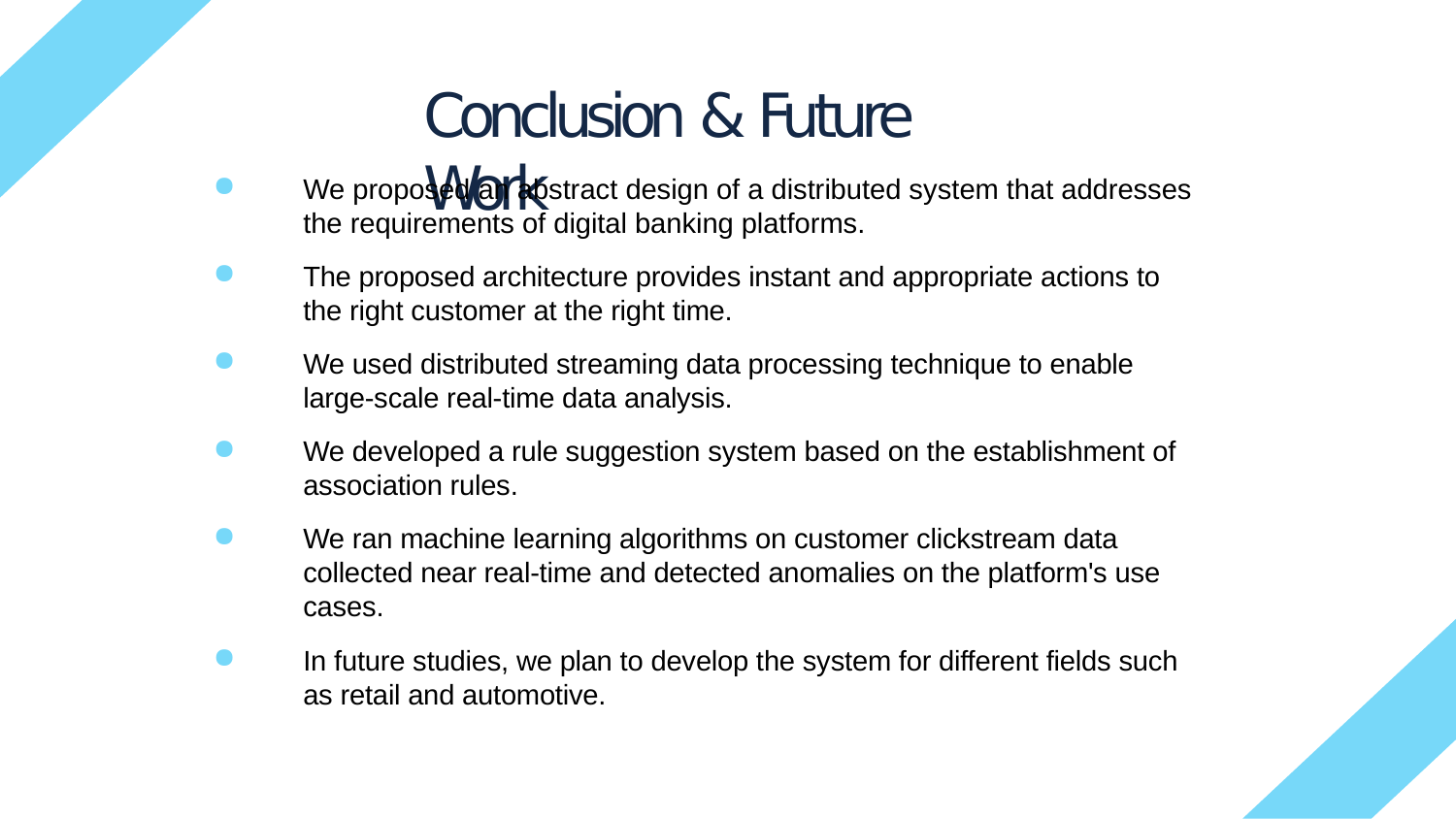

# Conclusion & Future Work
We proposed an abstract design of a distributed system that addresses the requirements of digital banking platforms.
The proposed architecture provides instant and appropriate actions to the right customer at the right time.
We used distributed streaming data processing technique to enable large-scale real-time data analysis.
We developed a rule suggestion system based on the establishment of association rules.
We ran machine learning algorithms on customer clickstream data collected near real-time and detected anomalies on the platform's use cases.
In future studies, we plan to develop the system for different fields such as retail and automotive.